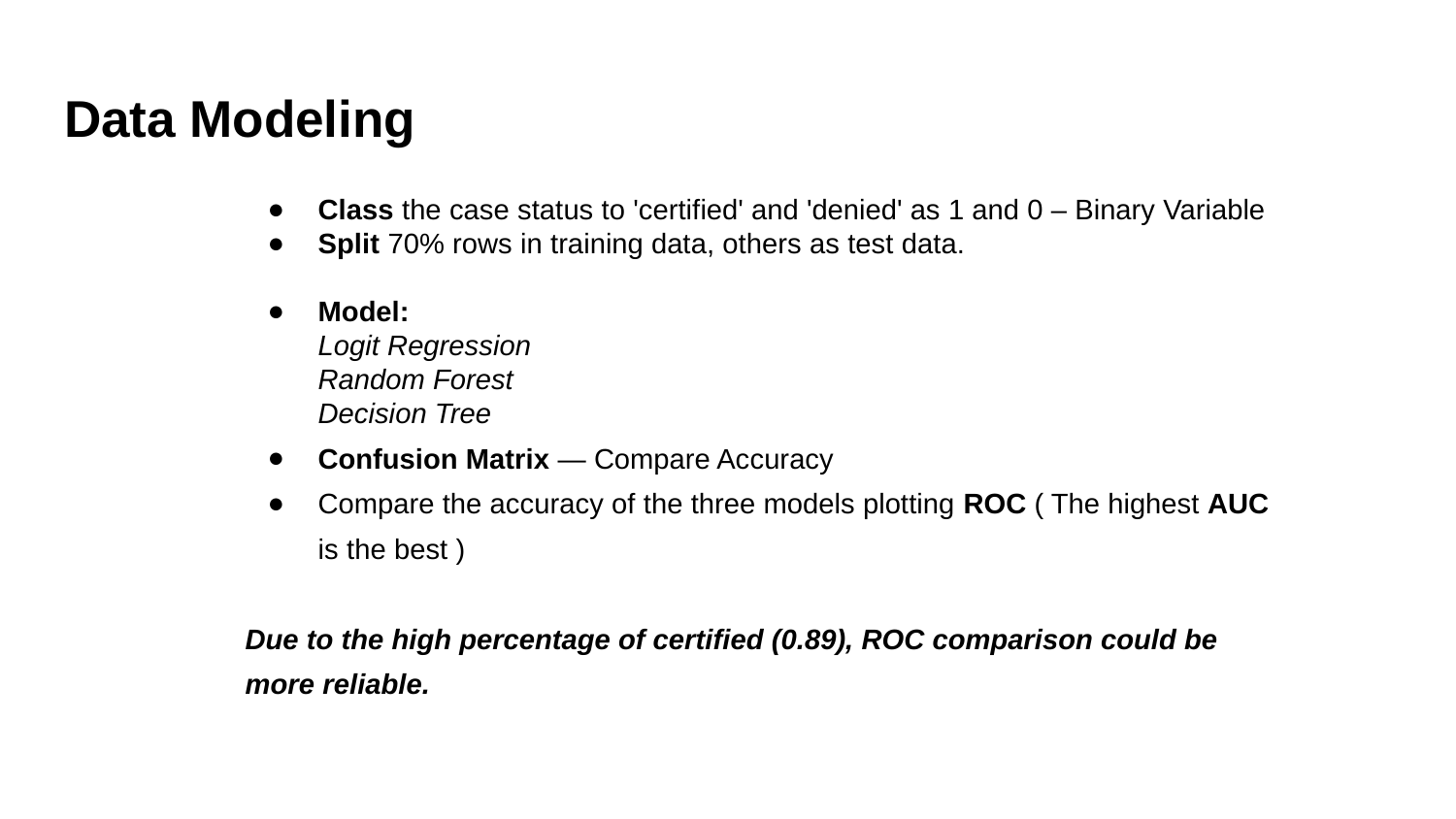

Data Modeling
Class the case status to 'certified' and 'denied' as 1 and 0 – Binary Variable
Split 70% rows in training data, others as test data.

Model:
Logit Regression
Random Forest
Decision Tree
Confusion Matrix — Compare Accuracy
Compare the accuracy of the three models plotting ROC ( The highest AUC is the best )

Due to the high percentage of certified (0.89), ROC comparison could be more reliable.